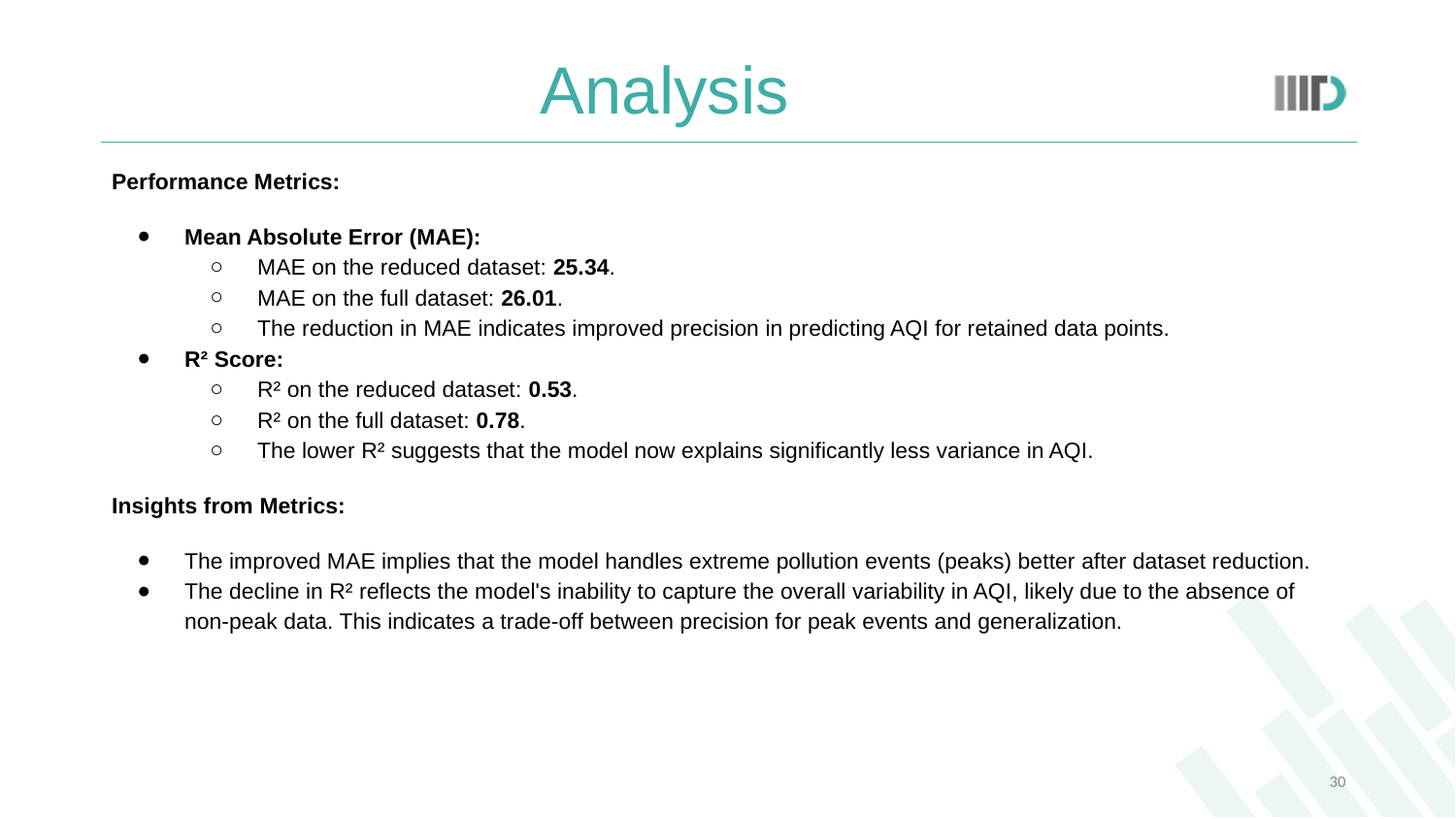

# Analysis
Performance Metrics:
Mean Absolute Error (MAE):
MAE on the reduced dataset: 25.34.
MAE on the full dataset: 26.01.
The reduction in MAE indicates improved precision in predicting AQI for retained data points.
R² Score:
R² on the reduced dataset: 0.53.
R² on the full dataset: 0.78.
The lower R² suggests that the model now explains significantly less variance in AQI.
Insights from Metrics:
The improved MAE implies that the model handles extreme pollution events (peaks) better after dataset reduction.
The decline in R² reflects the model's inability to capture the overall variability in AQI, likely due to the absence of non-peak data. This indicates a trade-off between precision for peak events and generalization.

30